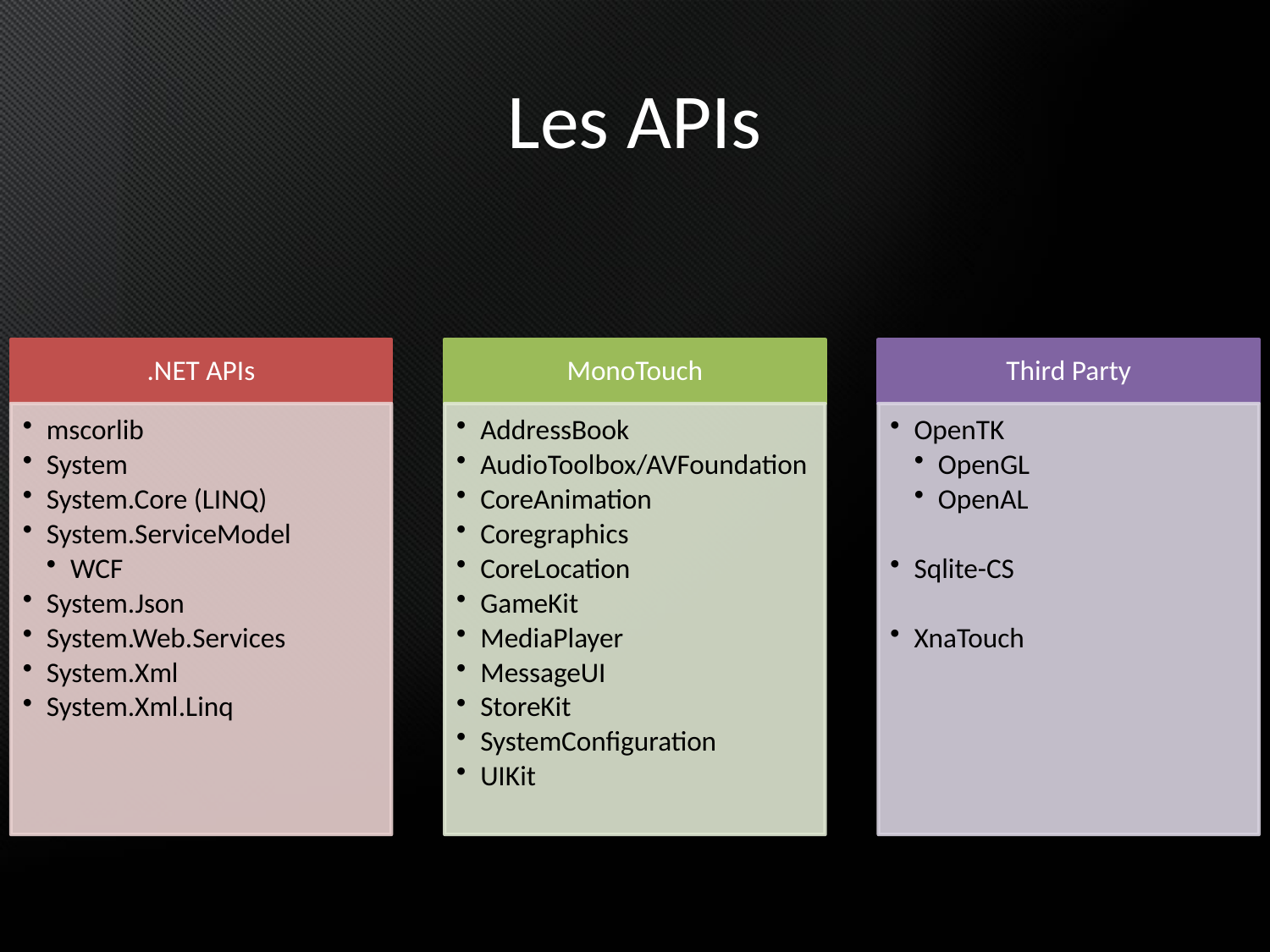

# Les APIs
.NET APIs
mscorlib
System
System.Core (LINQ)
System.ServiceModel
WCF
System.Json
System.Web.Services
System.Xml
System.Xml.Linq
MonoTouch
AddressBook
AudioToolbox/AVFoundation
CoreAnimation
Coregraphics
CoreLocation
GameKit
MediaPlayer
MessageUI
StoreKit
SystemConfiguration
UIKit
Third Party
OpenTK
OpenGL
OpenAL

Sqlite-CS

XnaTouch